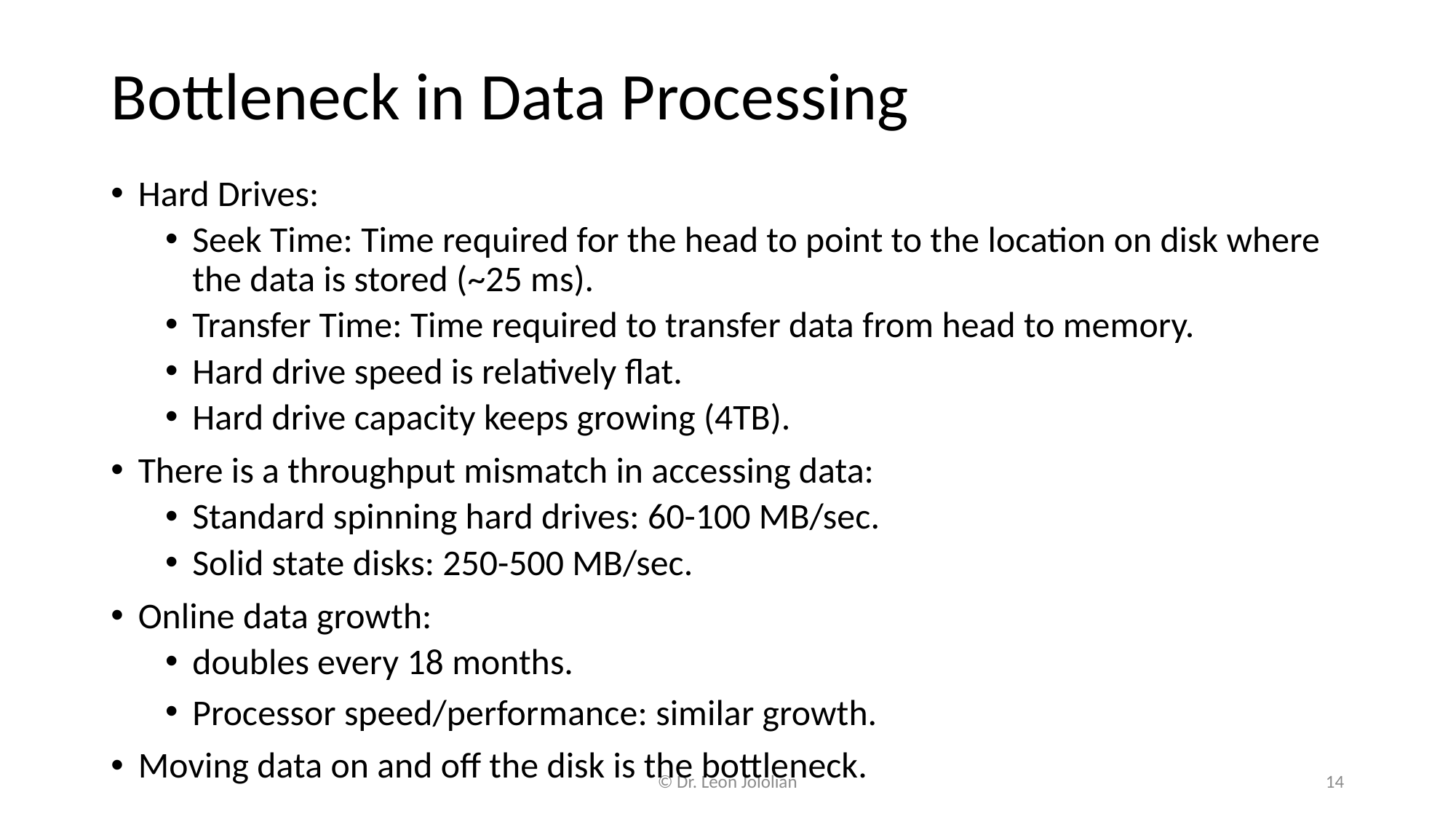

# Bottleneck in Data Processing
Hard Drives:
Seek Time: Time required for the head to point to the location on disk where the data is stored (~25 ms).
Transfer Time: Time required to transfer data from head to memory.
Hard drive speed is relatively flat.
Hard drive capacity keeps growing (4TB).
There is a throughput mismatch in accessing data:
Standard spinning hard drives: 60-100 MB/sec.
Solid state disks: 250-500 MB/sec.
Online data growth:
doubles every 18 months.
Processor speed/performance: similar growth.
Moving data on and off the disk is the bottleneck.
© Dr. Leon Jololian
14